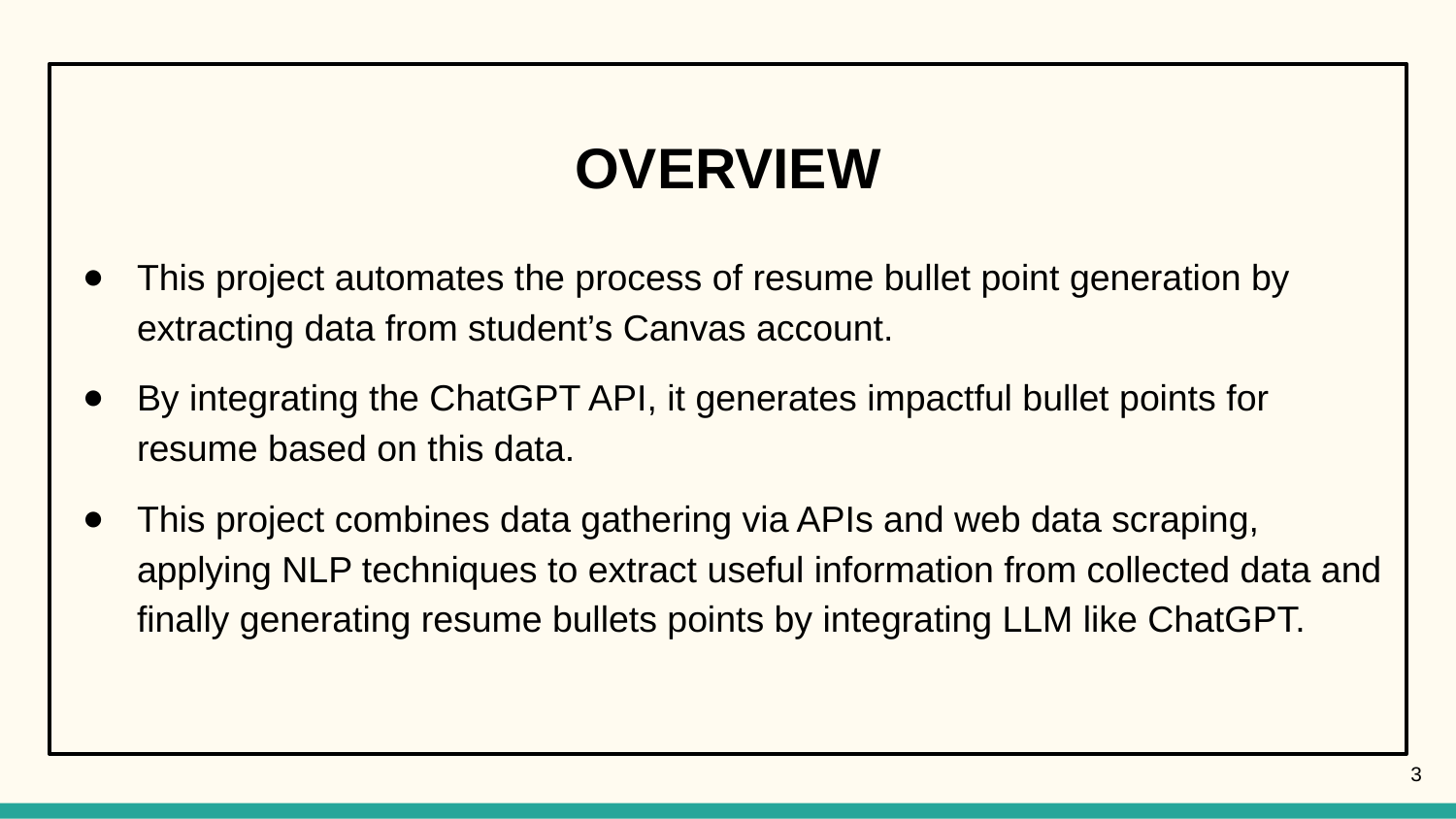

# OVERVIEW
This project automates the process of resume bullet point generation by extracting data from student’s Canvas account.
By integrating the ChatGPT API, it generates impactful bullet points for resume based on this data.
This project combines data gathering via APIs and web data scraping, applying NLP techniques to extract useful information from collected data and finally generating resume bullets points by integrating LLM like ChatGPT.
3